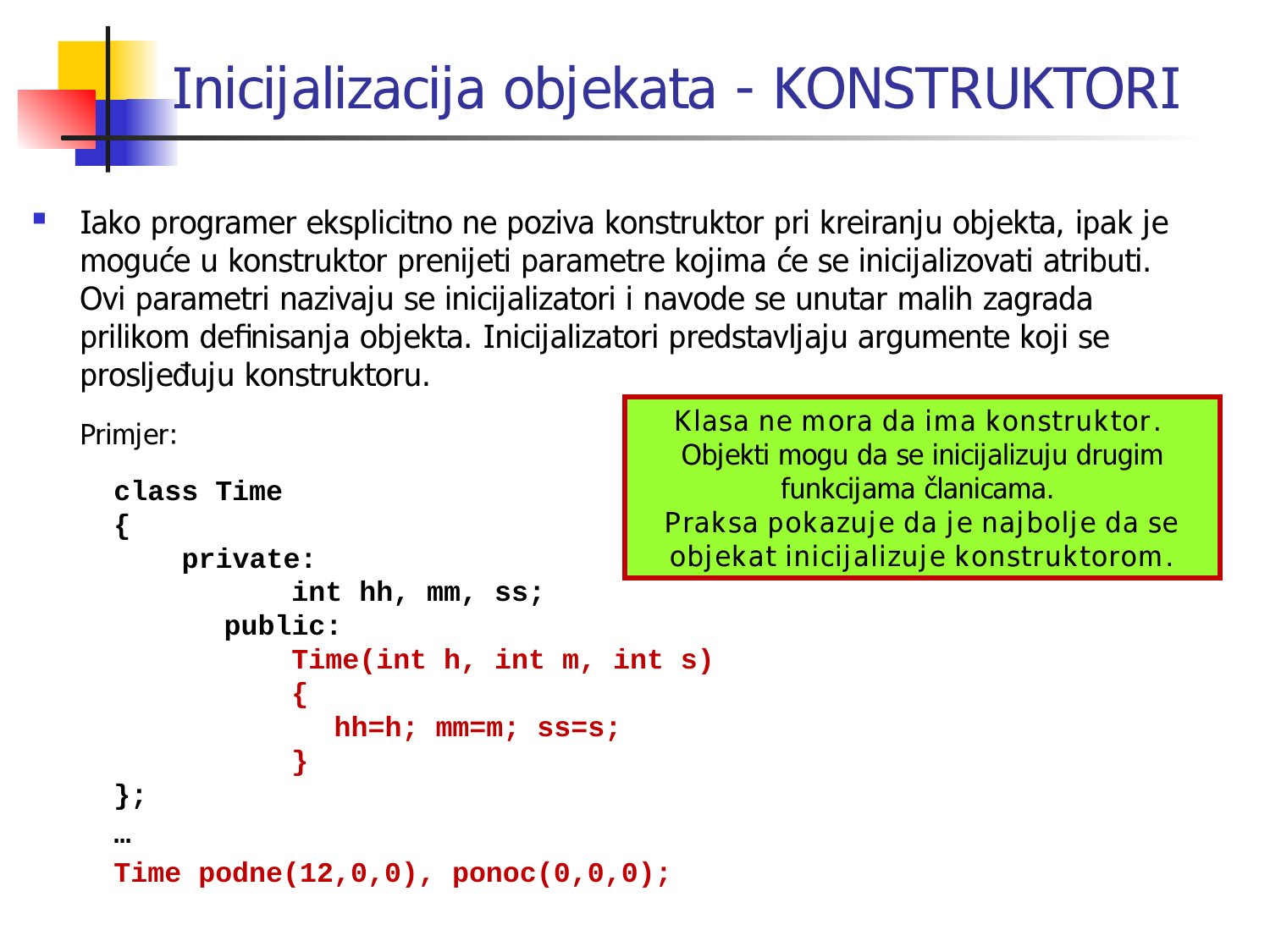

# Inicijalizacija objekata - KONSTRUKTORI
Iako programer eksplicitno ne poziva konstruktor pri kreiranju objekta, ipak je moguće u konstruktor prenijeti parametre kojima će se inicijalizovati atributi. Ovi parametri nazivaju se inicijalizatori i navode se unutar malih zagrada prilikom definisanja objekta. Inicijalizatori predstavljaju argumente koji se prosljeđuju konstruktoru.

Klasa ne mora da ima konstruktor.
Objekti mogu da se inicijalizuju drugim funkcijama članicama.
Praksa pokazuje da je najbolje da se objekat inicijalizuje konstruktorom.
	Primjer:
	  class Time
	  {
	      private:
	   	     int hh, mm, ss;
		 public:
		     Time(int h, int m, int s)
		     {
			hh=h; mm=m; ss=s;
		     }
	  };
	  …
	  Time podne(12,0,0), ponoc(0,0,0);